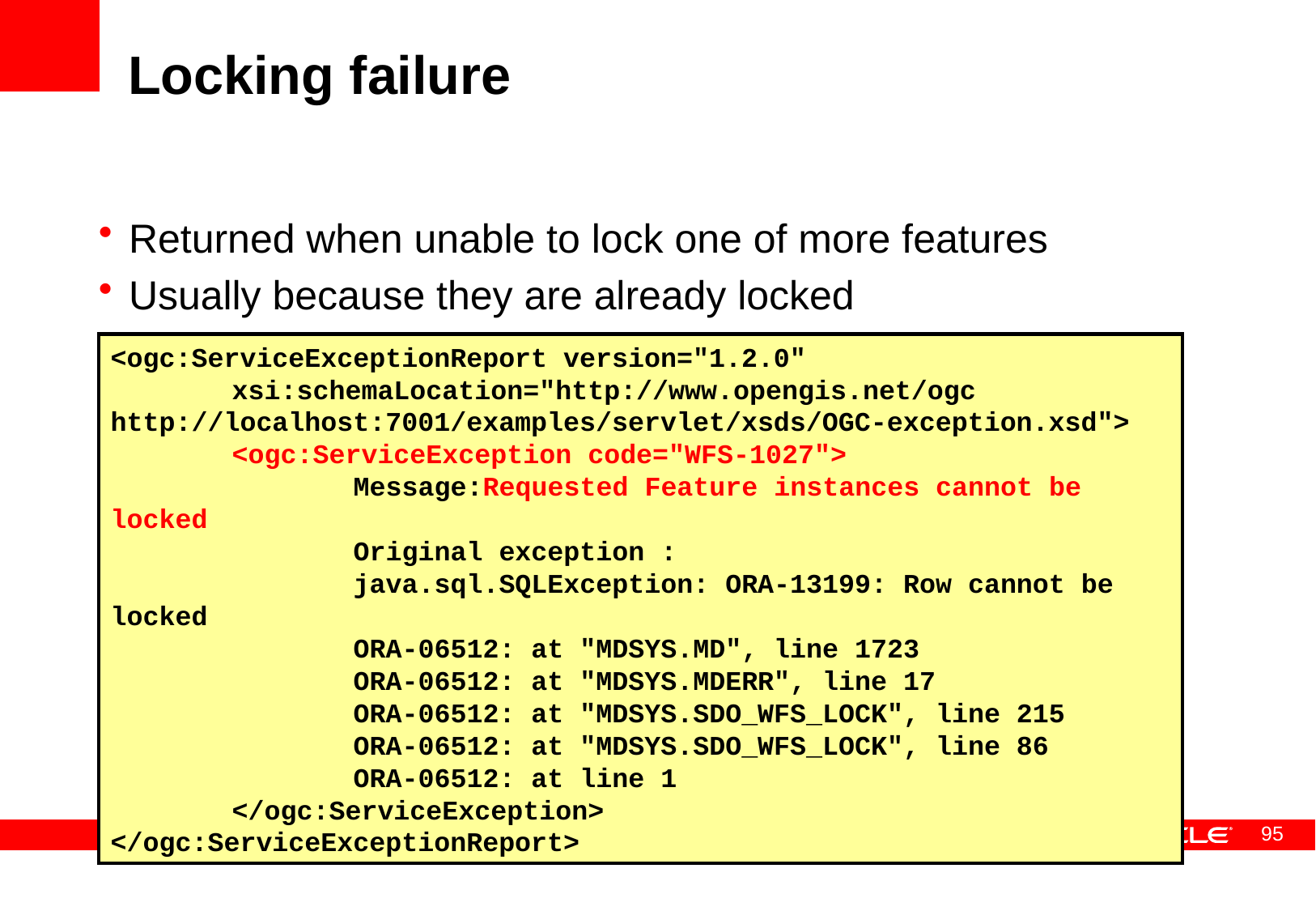

# Locking failure
Returned when unable to lock one of more features
Usually because they are already locked
<ogc:ServiceExceptionReport version="1.2.0"
	xsi:schemaLocation="http://www.opengis.net/ogc 	http://localhost:7001/examples/servlet/xsds/OGC-exception.xsd">
	<ogc:ServiceException code="WFS-1027">
		Message:Requested Feature instances cannot be locked
		Original exception :
		java.sql.SQLException: ORA-13199: Row cannot be locked
		ORA-06512: at "MDSYS.MD", line 1723
		ORA-06512: at "MDSYS.MDERR", line 17
		ORA-06512: at "MDSYS.SDO_WFS_LOCK", line 215
		ORA-06512: at "MDSYS.SDO_WFS_LOCK", line 86
		ORA-06512: at line 1
	</ogc:ServiceException>
</ogc:ServiceExceptionReport>